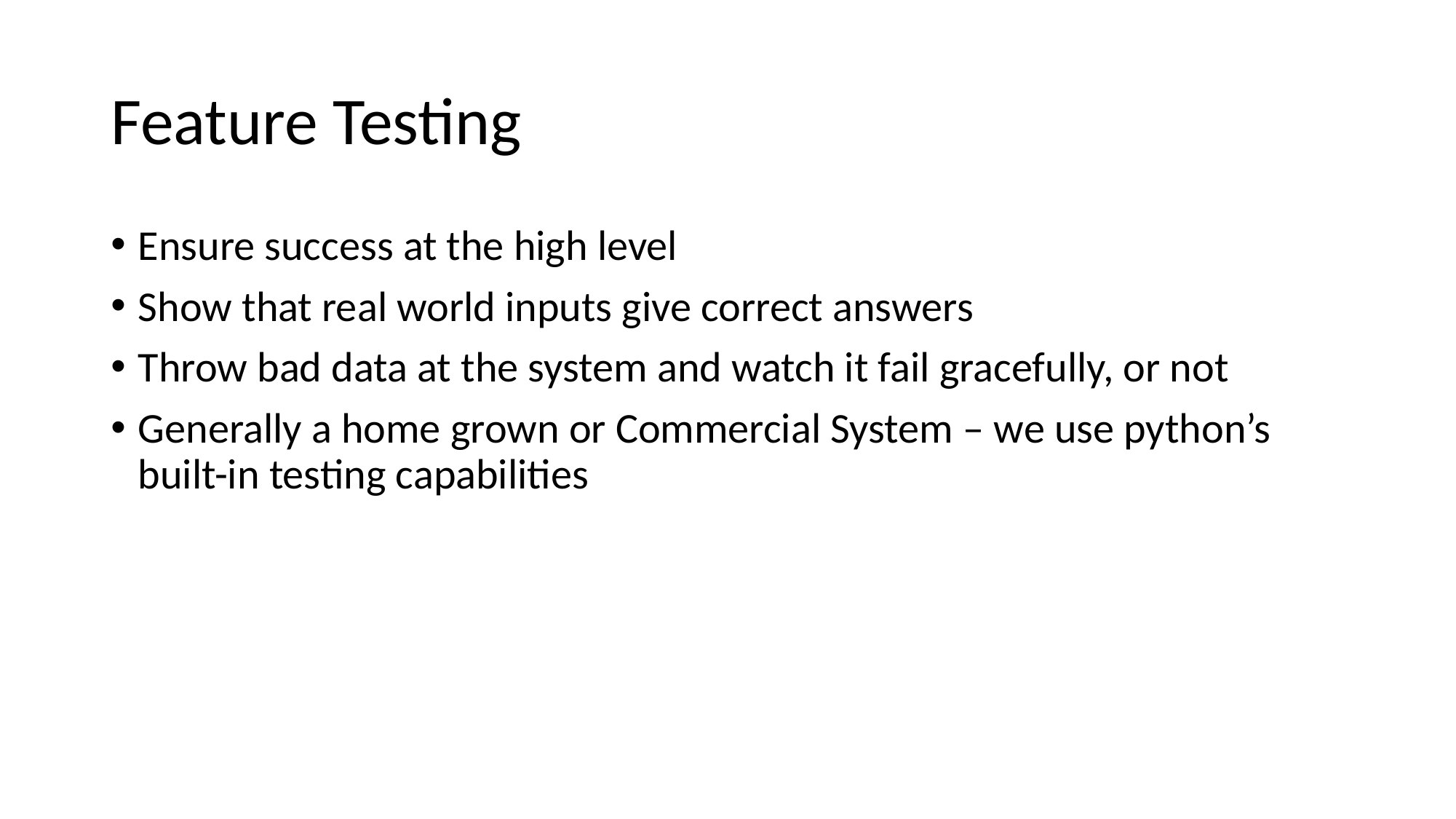

# Feature Testing
Ensure success at the high level
Show that real world inputs give correct answers
Throw bad data at the system and watch it fail gracefully, or not
Generally a home grown or Commercial System – we use python’s built-in testing capabilities